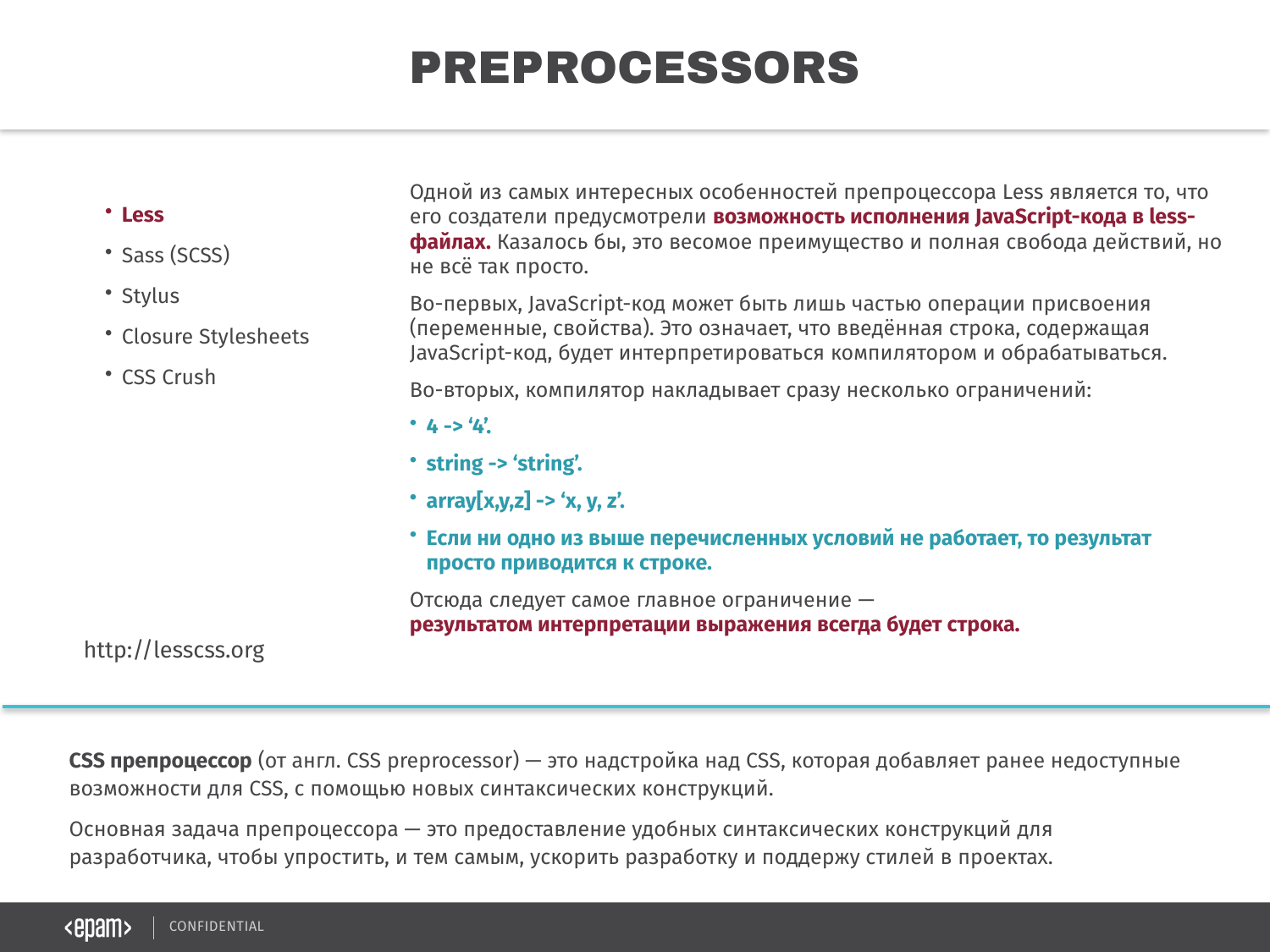

PREPROCESSORS
Одной из самых интересных особенностей препроцессора Less является то, что его создатели предусмотрели возможность исполнения JavaScript-кода в less-файлах. Казалось бы, это весомое преимущество и полная свобода действий, но не всё так просто.
Во-первых, JavaScript-код может быть лишь частью операции присвоения (переменные, свойства). Это означает, что введённая строка, содержащая JavaScript-код, будет интерпретироваться компилятором и обрабатываться.
Во-вторых, компилятор накладывает сразу несколько ограничений:
4 -> ‘4’.
string -> ‘string’.
array[x,y,z] -> ‘x, y, z’.
Если ни одно из выше перечисленных условий не работает, то результат просто приводится к строке.
Отсюда следует самое главное ограничение — 
результатом интерпретации выражения всегда будет строка.
Less
Sass (SCSS)
Stylus
Closure Stylesheets
CSS Crush
http://lesscss.org

CSS препроцессор (от англ. CSS preprocessor) — это надстройка над CSS, которая добавляет ранее недоступные возможности для CSS, с помощью новых синтаксических конструкций.
Основная задача препроцессора — это предоставление удобных синтаксических конструкций для разработчика, чтобы упростить, и тем самым, ускорить разработку и поддержу стилей в проектах.
5